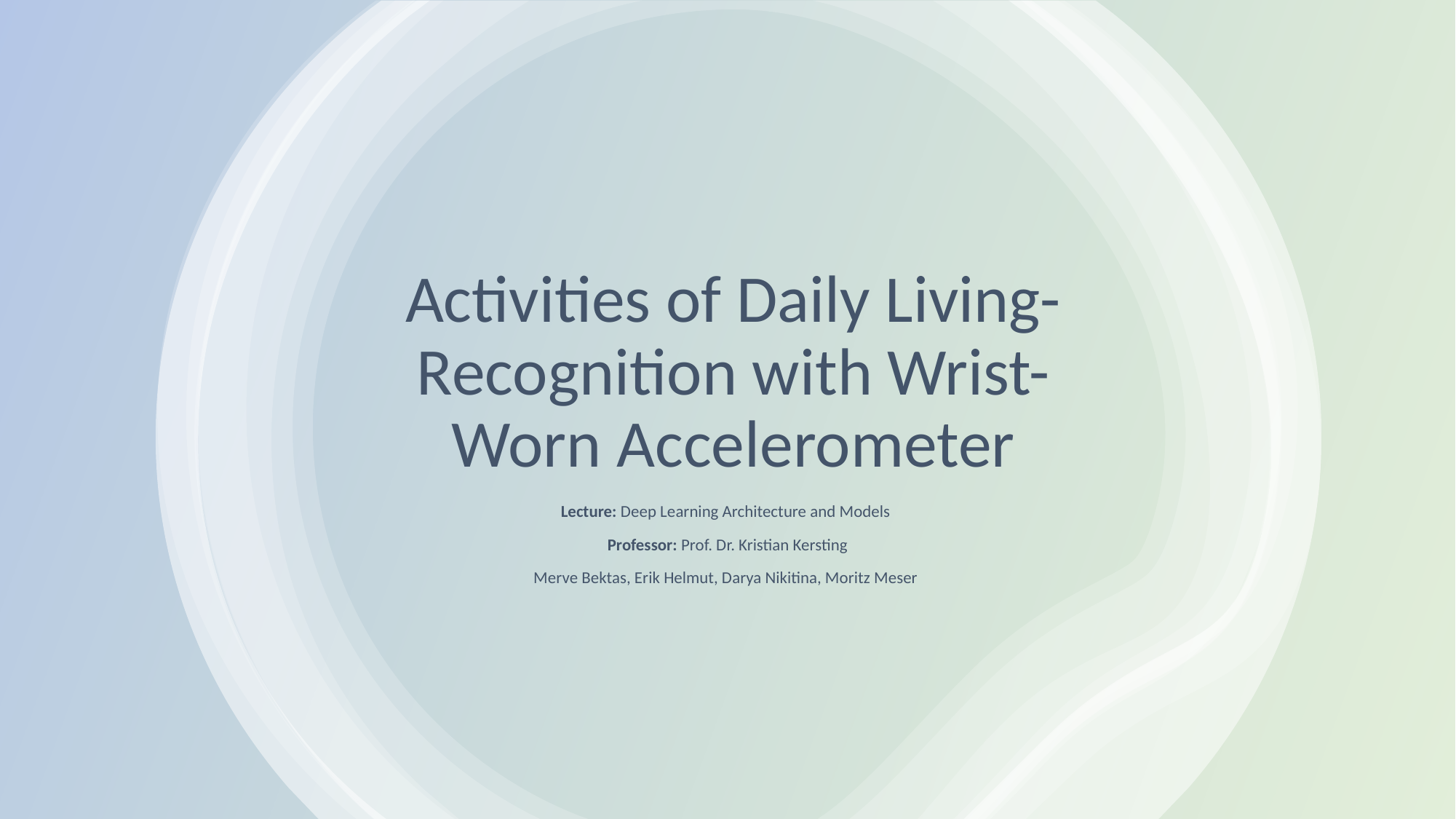

# Activities of Daily Living-Recognition with Wrist-Worn Accelerometer
Lecture: Deep Learning Architecture and Models
Professor: Prof. Dr. Kristian Kersting
Merve Bektas, Erik Helmut, Darya Nikitina, Moritz Meser